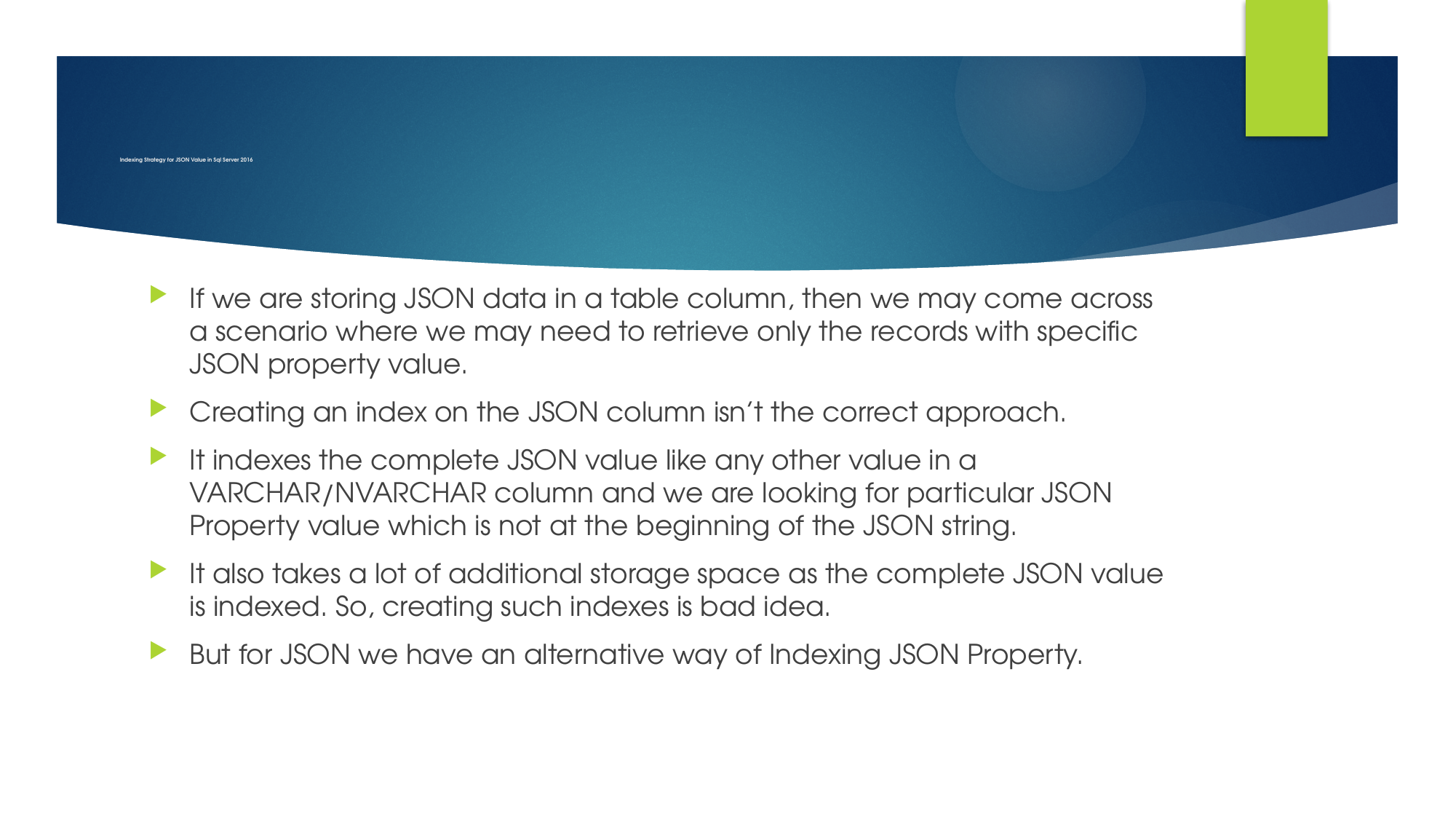

# Indexing Strategy for JSON Value in Sql Server 2016
If we are storing JSON data in a table column, then we may come across a scenario where we may need to retrieve only the records with specific JSON property value.
Creating an index on the JSON column isn’t the correct approach.
It indexes the complete JSON value like any other value in a VARCHAR/NVARCHAR column and we are looking for particular JSON Property value which is not at the beginning of the JSON string.
It also takes a lot of additional storage space as the complete JSON value is indexed. So, creating such indexes is bad idea.
But for JSON we have an alternative way of Indexing JSON Property.